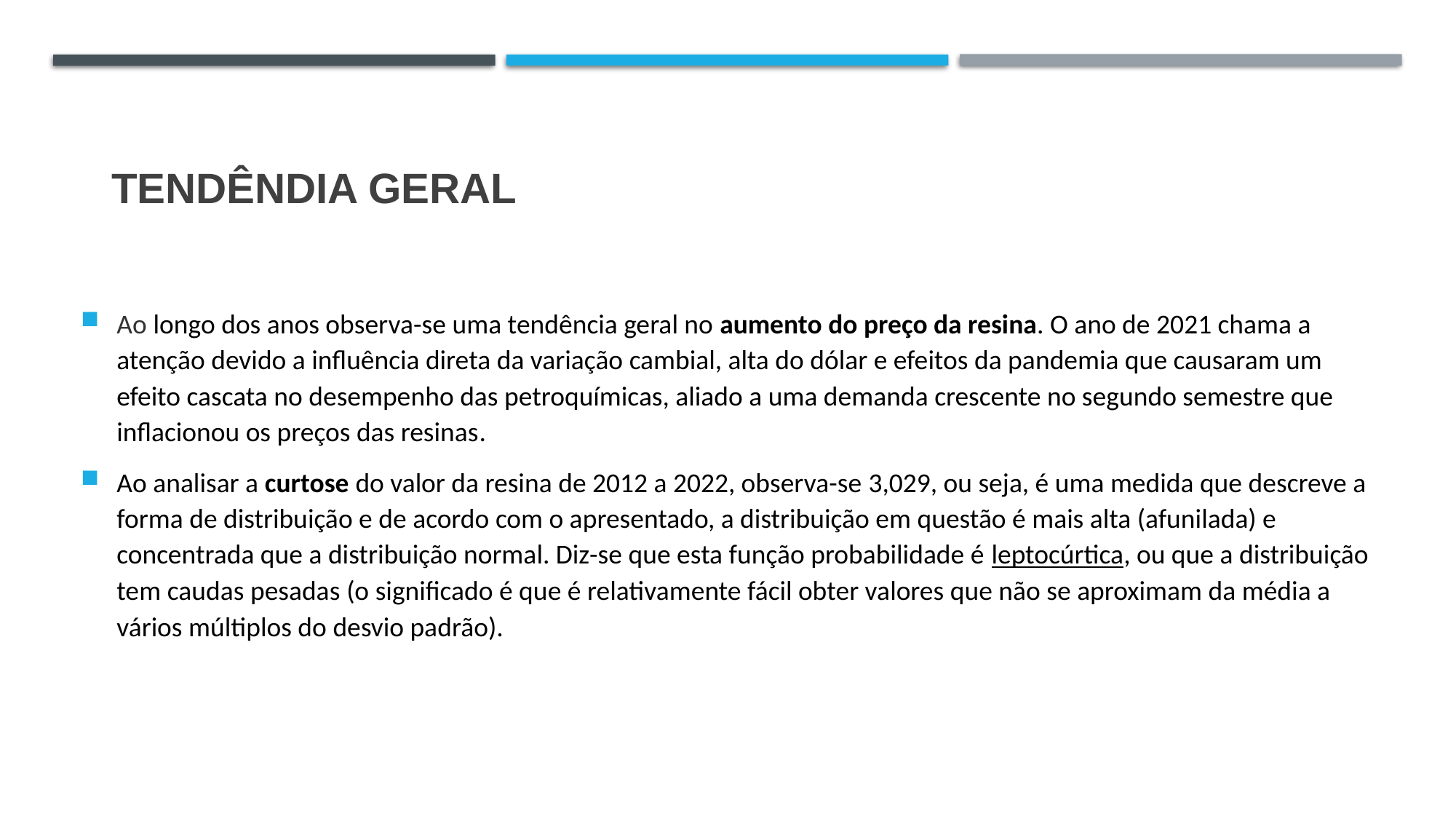

# TENDÊNDIA GERAL
Ao longo dos anos observa-se uma tendência geral no aumento do preço da resina. O ano de 2021 chama a atenção devido a influência direta da variação cambial, alta do dólar e efeitos da pandemia que causaram um efeito cascata no desempenho das petroquímicas, aliado a uma demanda crescente no segundo semestre que inflacionou os preços das resinas.
Ao analisar a curtose do valor da resina de 2012 a 2022, observa-se 3,029, ou seja, é uma medida que descreve a forma de distribuição e de acordo com o apresentado, a distribuição em questão é mais alta (afunilada) e concentrada que a distribuição normal. Diz-se que esta função probabilidade é leptocúrtica, ou que a distribuição tem caudas pesadas (o significado é que é relativamente fácil obter valores que não se aproximam da média a vários múltiplos do desvio padrão).